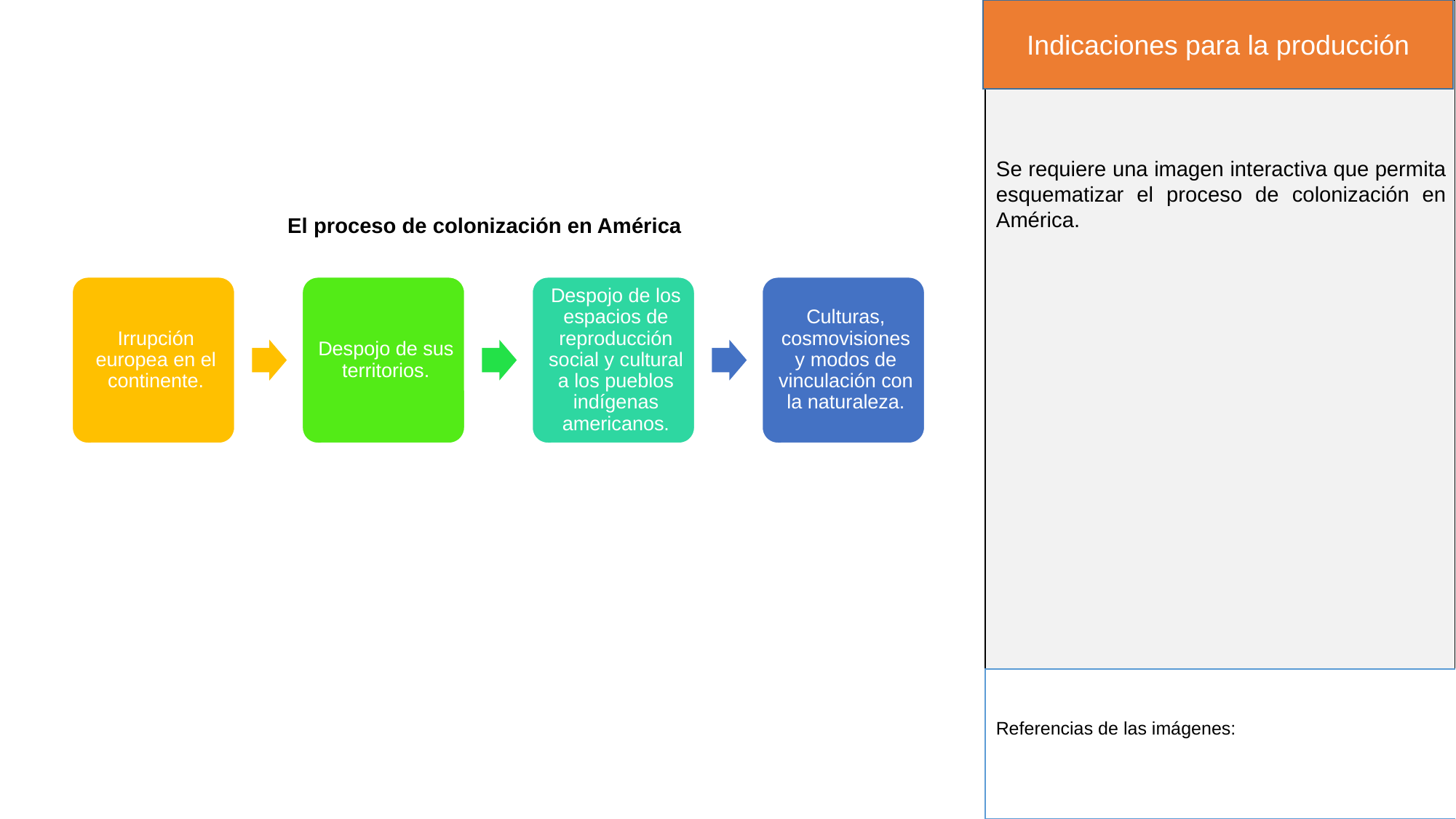

Indicaciones para la producción
Indicaciones para la producción

Se requiere una imagen interactiva que permita esquematizar el proceso de colonización en América.
El proceso de colonización en América
Irrupción europea en el continente.

Despojo de sus territorios.

Despojo de los espacios de reproducción social y cultural a los pueblos indígenas americanos.

Culturas, cosmovisiones y modos de vinculación con la naturaleza.
Referencias de las imágenes: